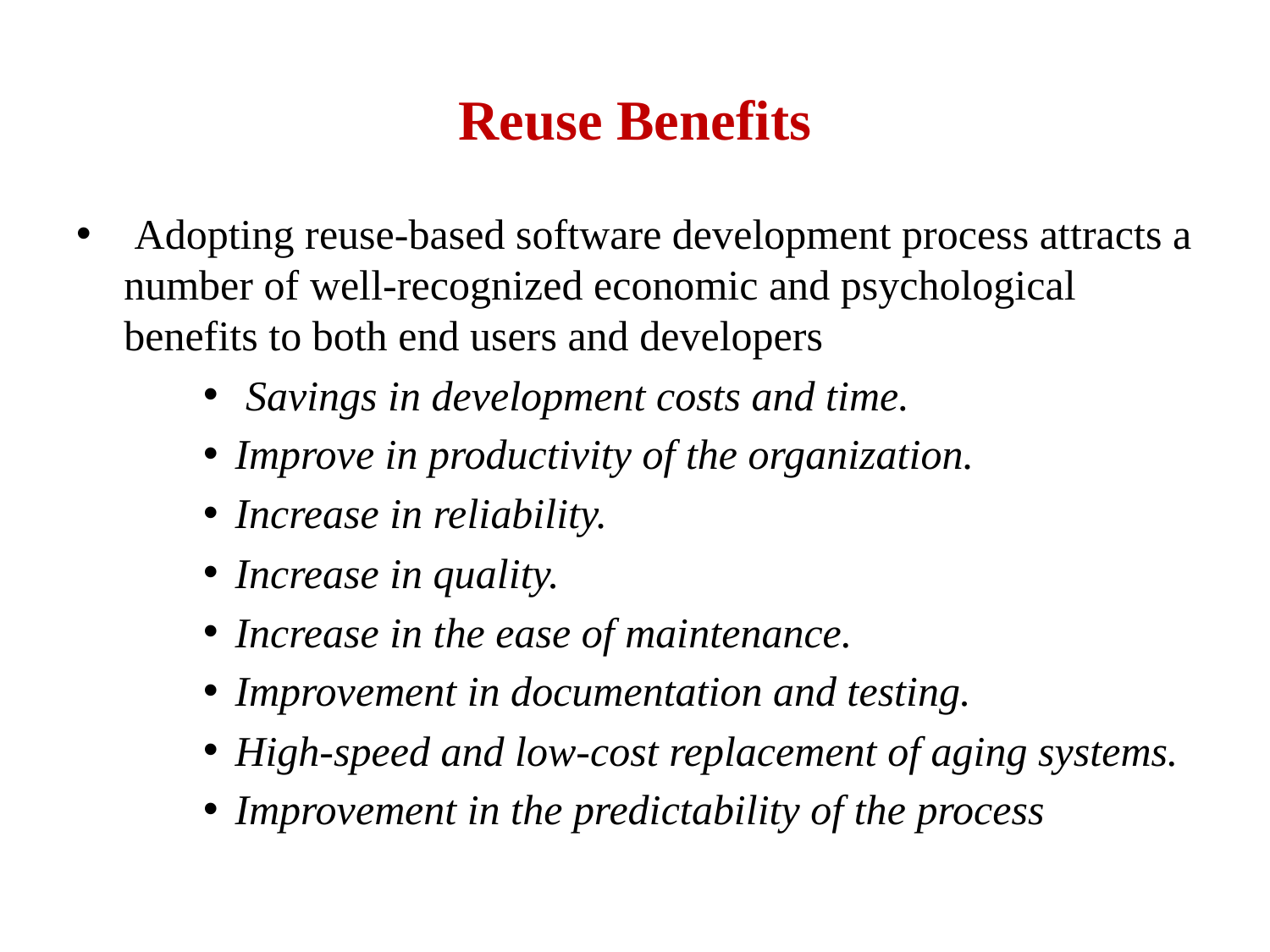

# Reuse Benefits
 Adopting reuse-based software development process attracts a number of well-recognized economic and psychological benefits to both end users and developers
 Savings in development costs and time.
Improve in productivity of the organization.
Increase in reliability.
Increase in quality.
Increase in the ease of maintenance.
Improvement in documentation and testing.
High-speed and low-cost replacement of aging systems.
Improvement in the predictability of the process